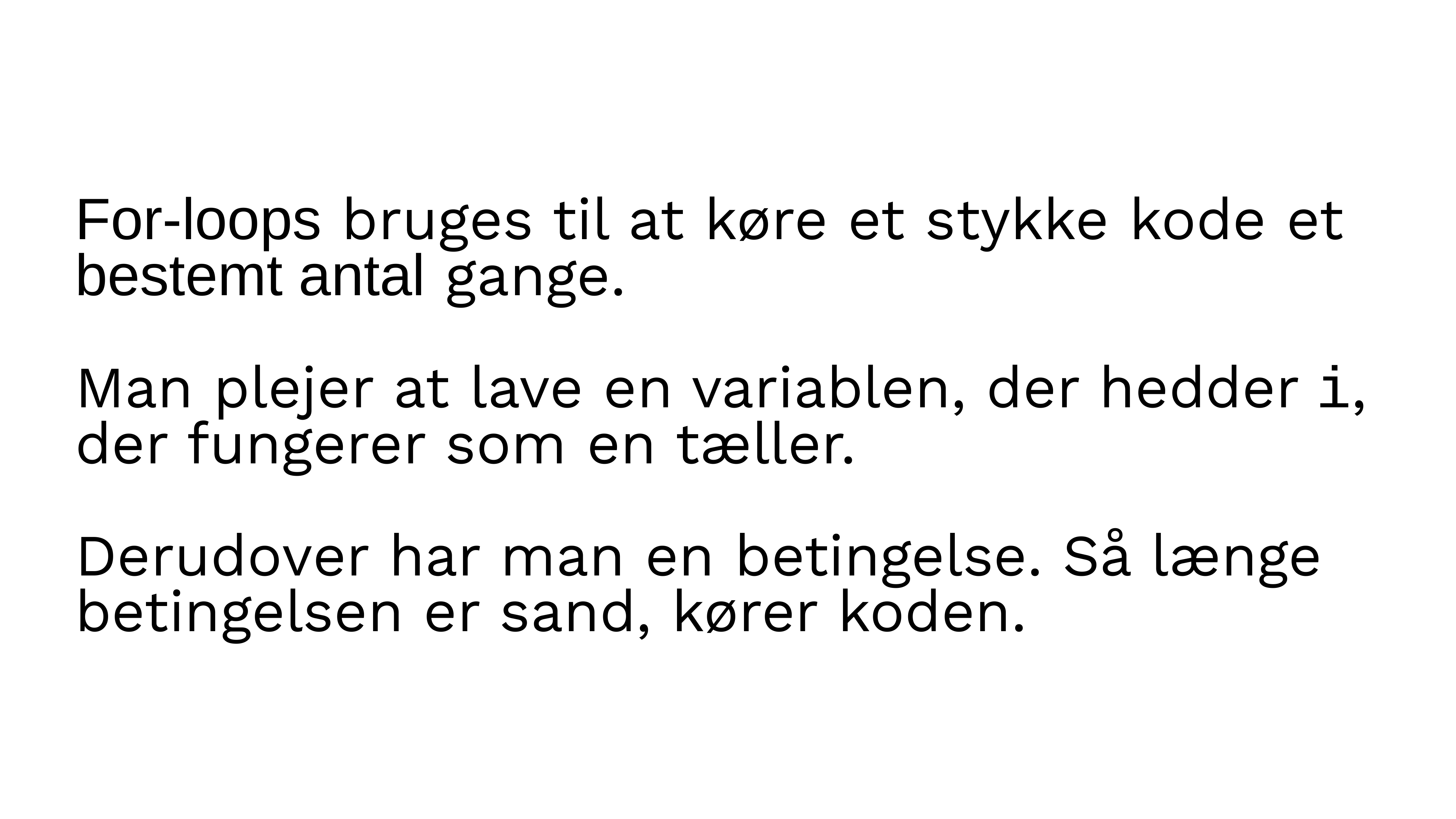

# For-loops bruges til at køre et stykke kode et bestemt antal gange.

Man plejer at lave en variablen, der hedder i, der fungerer som en tæller.

Derudover har man en betingelse. Så længe betingelsen er sand, kører koden.